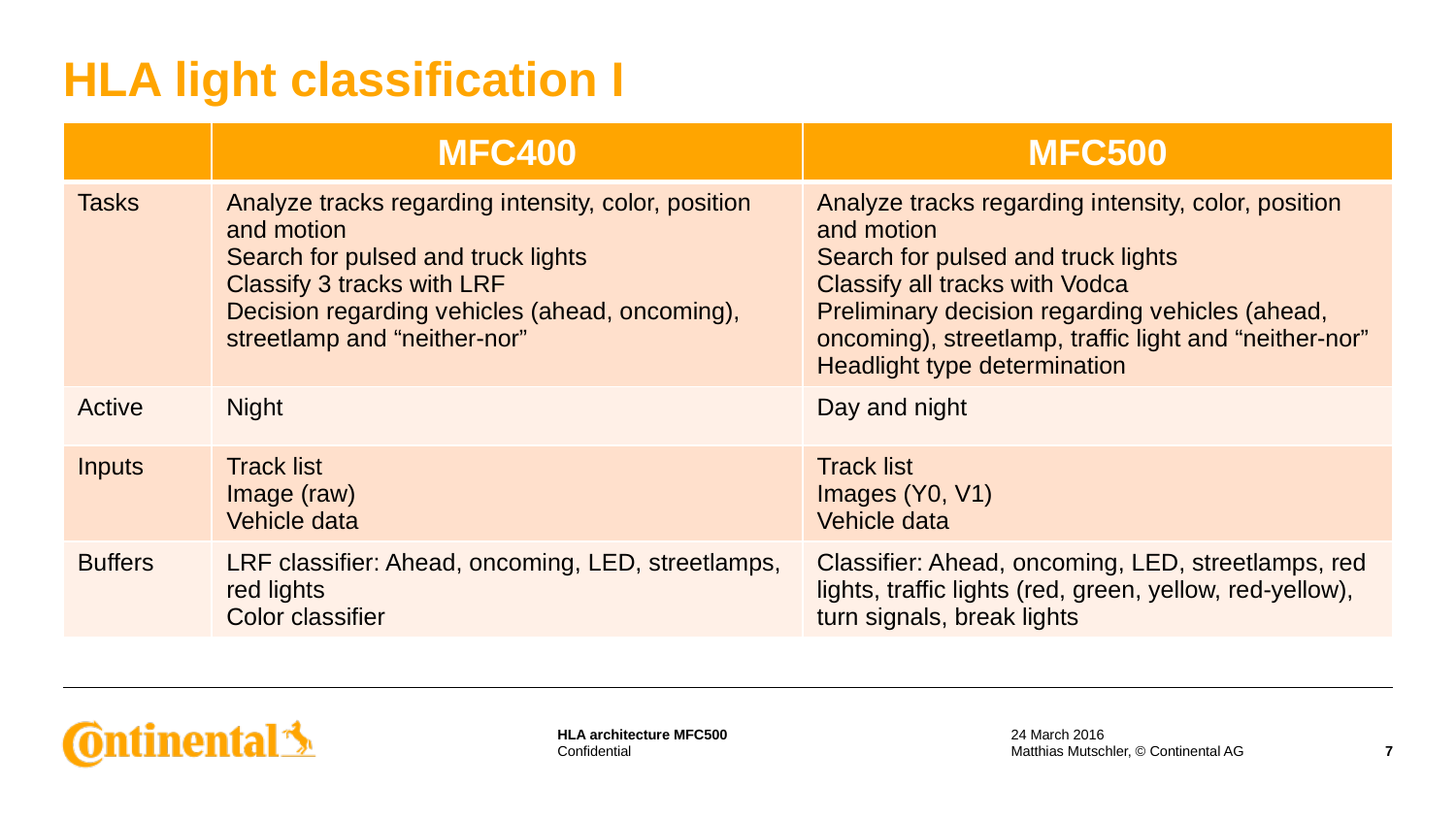

# HLA light classification I
|  | MFC400 | MFC500 |
| --- | --- | --- |
| Tasks | Analyze tracks regarding intensity, color, position and motion Search for pulsed and truck lights Classify 3 tracks with LRF Decision regarding vehicles (ahead, oncoming), streetlamp and “neither-nor” | Analyze tracks regarding intensity, color, position and motion Search for pulsed and truck lights Classify all tracks with Vodca Preliminary decision regarding vehicles (ahead, oncoming), streetlamp, traffic light and “neither-nor” Headlight type determination |
| Active | Night | Day and night |
| Inputs | Track list Image (raw) Vehicle data | Track list Images (Y0, V1) Vehicle data |
| Buffers | LRF classifier: Ahead, oncoming, LED, streetlamps, red lights Color classifier | Classifier: Ahead, oncoming, LED, streetlamps, red lights, traffic lights (red, green, yellow, red-yellow), turn signals, break lights |
24 March 2016
Matthias Mutschler, © Continental AG
7